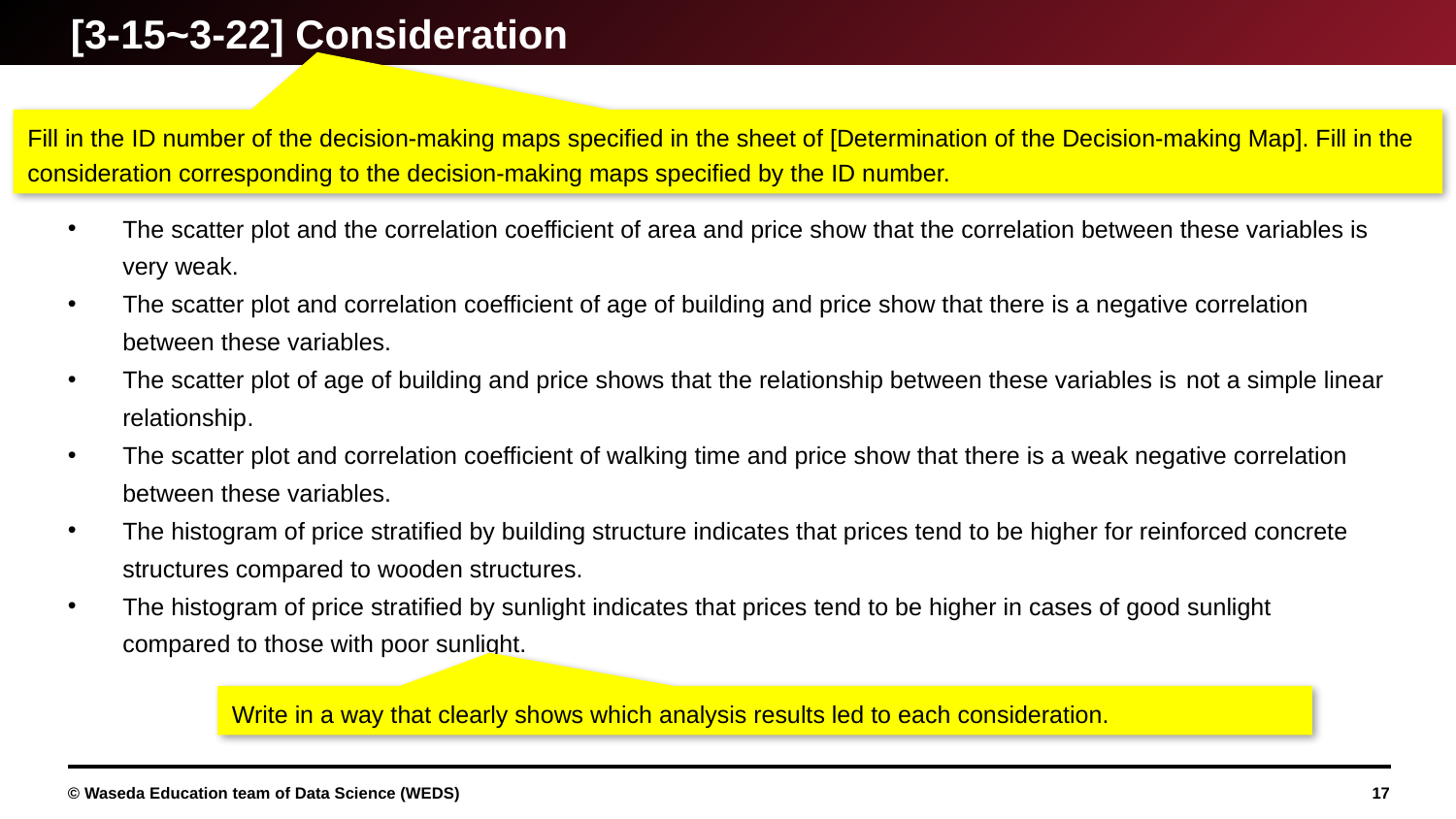

# [3-15~3-22] Consideration
Fill in the ID number of the decision-making maps specified in the sheet of [Determination of the Decision-making Map]. Fill in the consideration corresponding to the decision-making maps specified by the ID number.
The scatter plot and the correlation coefficient of area and price show that the correlation between these variables is very weak.
The scatter plot and correlation coefficient of age of building and price show that there is a negative correlation between these variables.
The scatter plot of age of building and price shows that the relationship between these variables is not a simple linear relationship.
The scatter plot and correlation coefficient of walking time and price show that there is a weak negative correlation between these variables.
The histogram of price stratified by building structure indicates that prices tend to be higher for reinforced concrete structures compared to wooden structures.
The histogram of price stratified by sunlight indicates that prices tend to be higher in cases of good sunlight compared to those with poor sunlight.

Write in a way that clearly shows which analysis results led to each consideration.
© Waseda Education team of Data Science (WEDS)
17